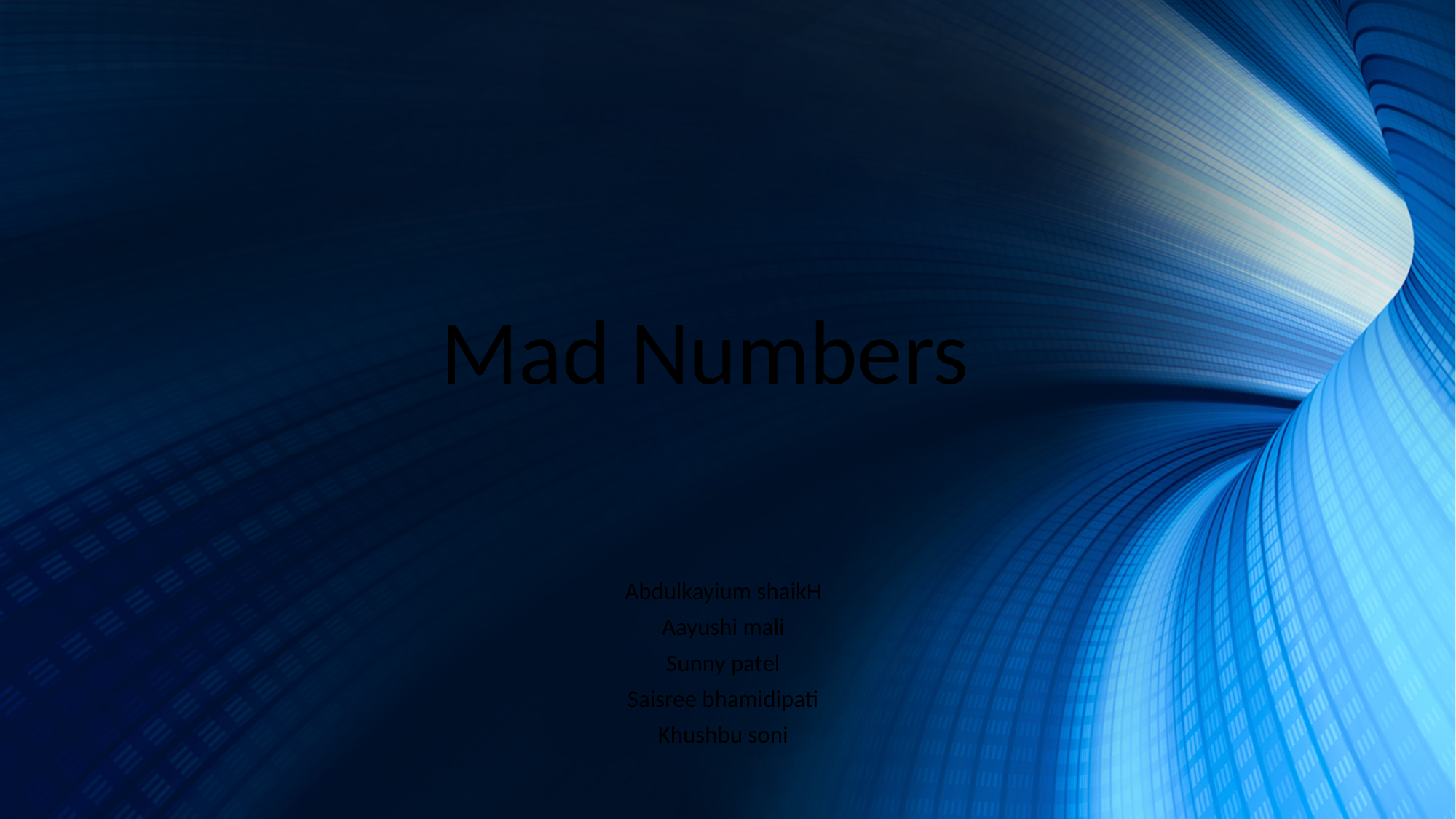

# Mad Numbers
Abdulkayium shaikH
Aayushi mali
Sunny patel
Saisree bhamidipati
Khushbu soni